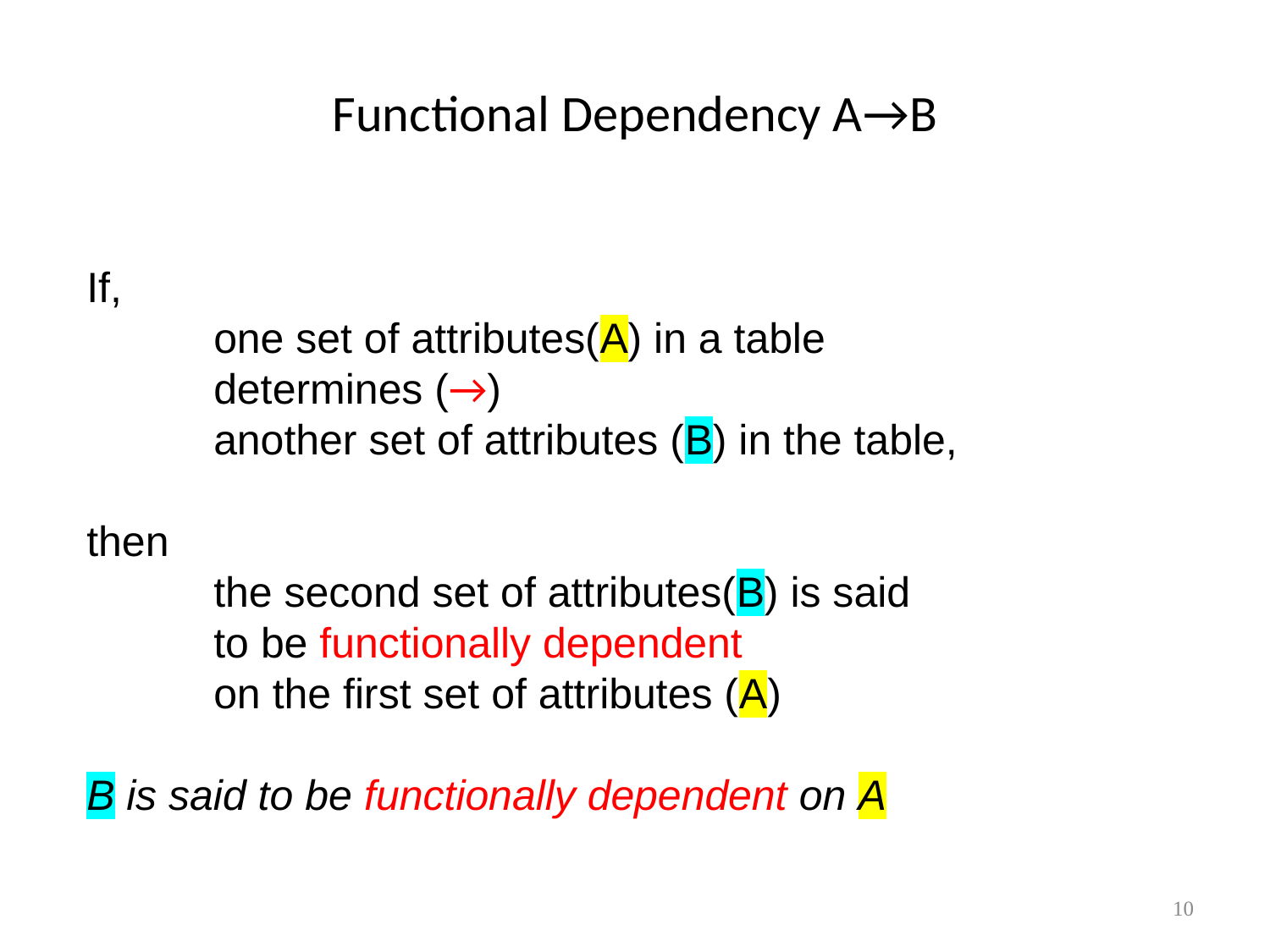

#
Functional Dependency A→B
If,
	one set of attributes(A) in a table
	determines (→)
	another set of attributes (B) in the table,

then
	the second set of attributes(B) is said
	to be functionally dependent
	on the first set of attributes (A)

B is said to be functionally dependent on A

10